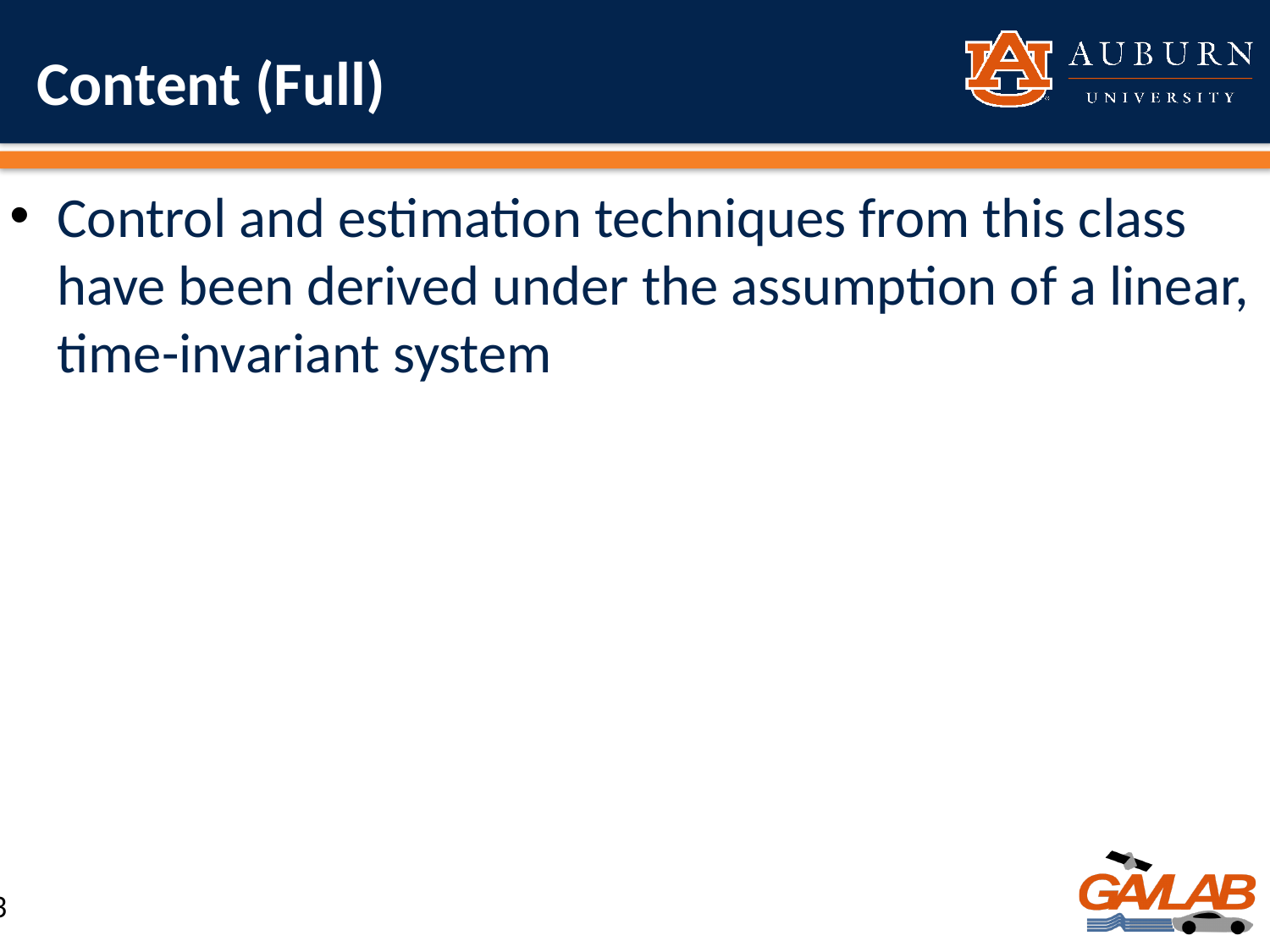

# Content (Full)
Control and estimation techniques from this class have been derived under the assumption of a linear, time-invariant system
3